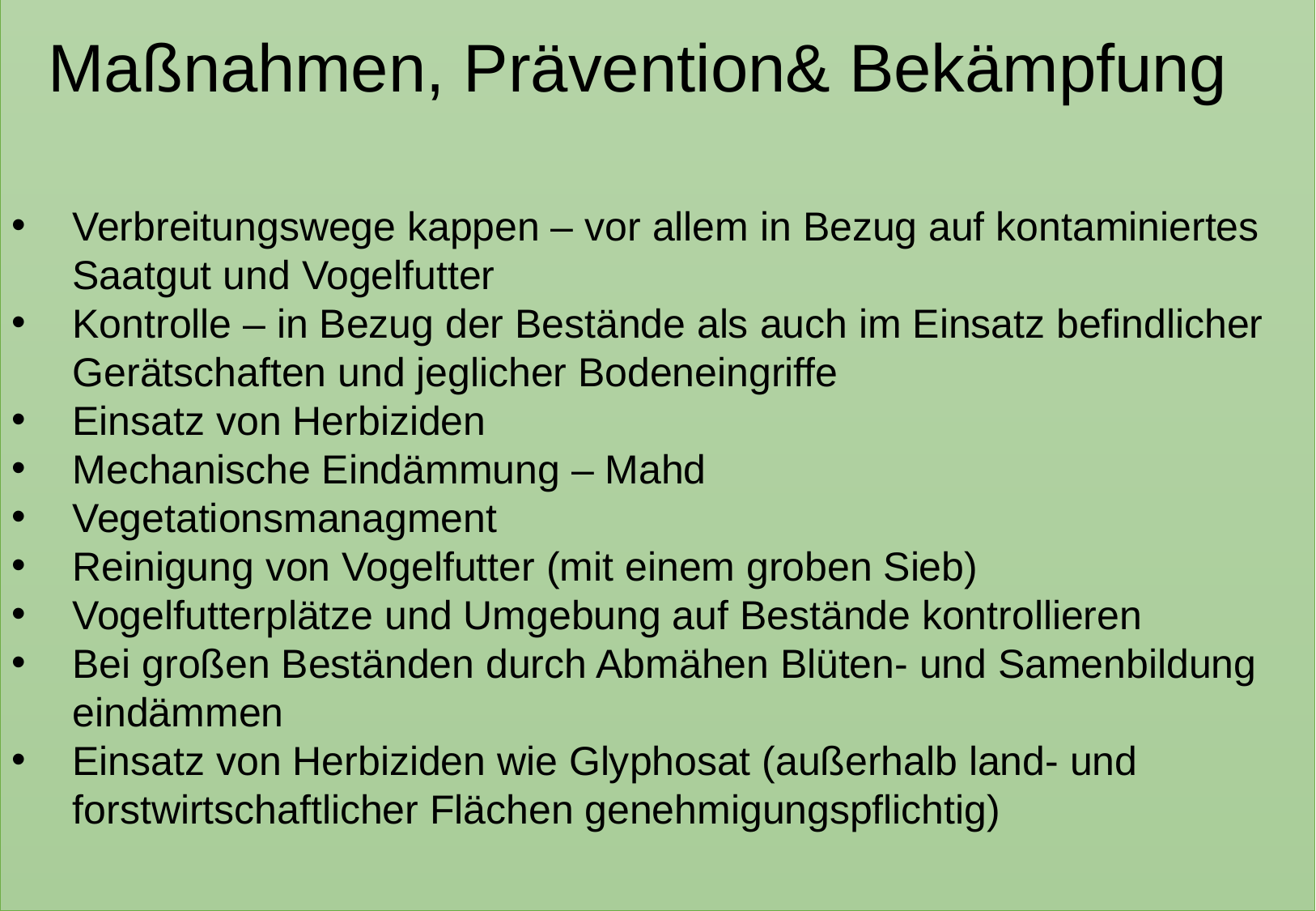

Maßnahmen, Prävention& Bekämpfung
Verbreitungswege kappen – vor allem in Bezug auf kontaminiertes Saatgut und Vogelfutter
Kontrolle – in Bezug der Bestände als auch im Einsatz befindlicher Gerätschaften und jeglicher Bodeneingriffe
Einsatz von Herbiziden
Mechanische Eindämmung – Mahd
Vegetationsmanagment
Reinigung von Vogelfutter (mit einem groben Sieb)
Vogelfutterplätze und Umgebung auf Bestände kontrollieren
Bei großen Beständen durch Abmähen Blüten- und Samenbildung eindämmen
Einsatz von Herbiziden wie Glyphosat (außerhalb land- und forstwirtschaftlicher Flächen genehmigungspflichtig)